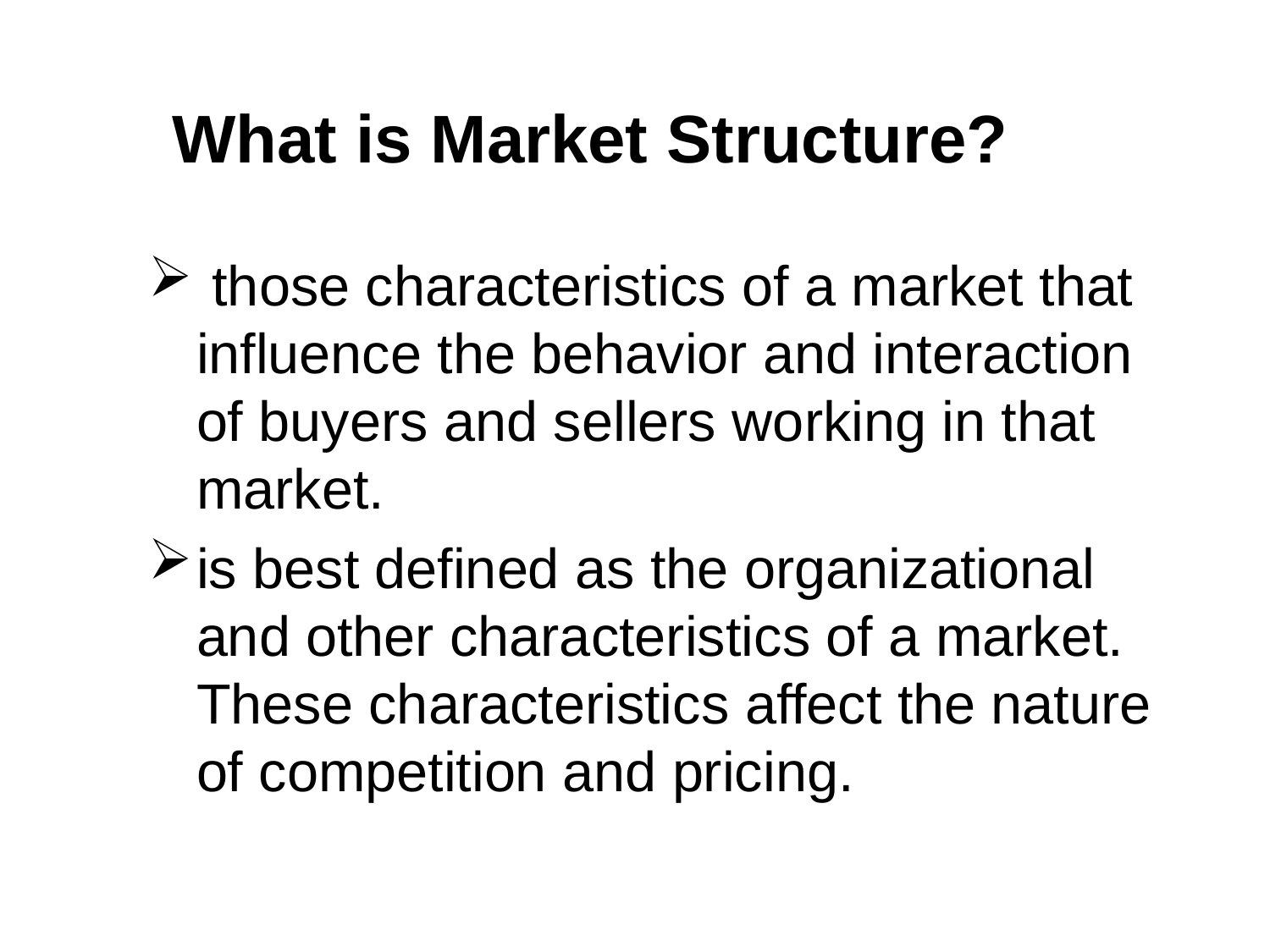

# What is Market Structure?
 those characteristics of a market that influence the behavior and interaction of buyers and sellers working in that market.
is best defined as the organizational and other characteristics of a market. These characteristics affect the nature of competition and pricing.